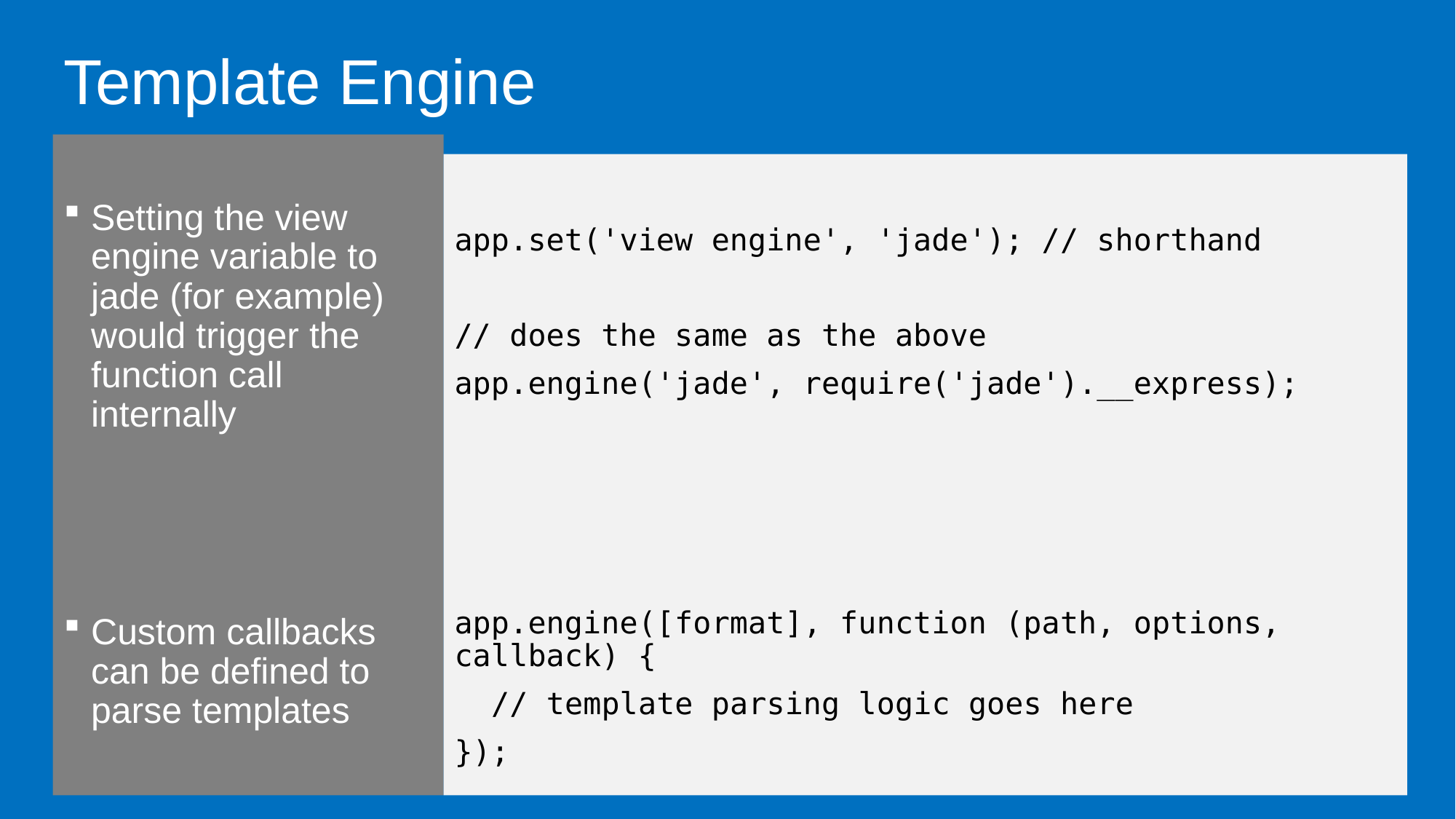

# Template Engine
Setting the view engine variable to jade (for example) would trigger the function call internally

Custom callbacks can be defined to parse templates

app.set('view engine', 'jade'); // shorthand

// does the same as the above
app.engine('jade', require('jade').__express);

app.engine([format], function (path, options, callback) {
  // template parsing logic goes here
});